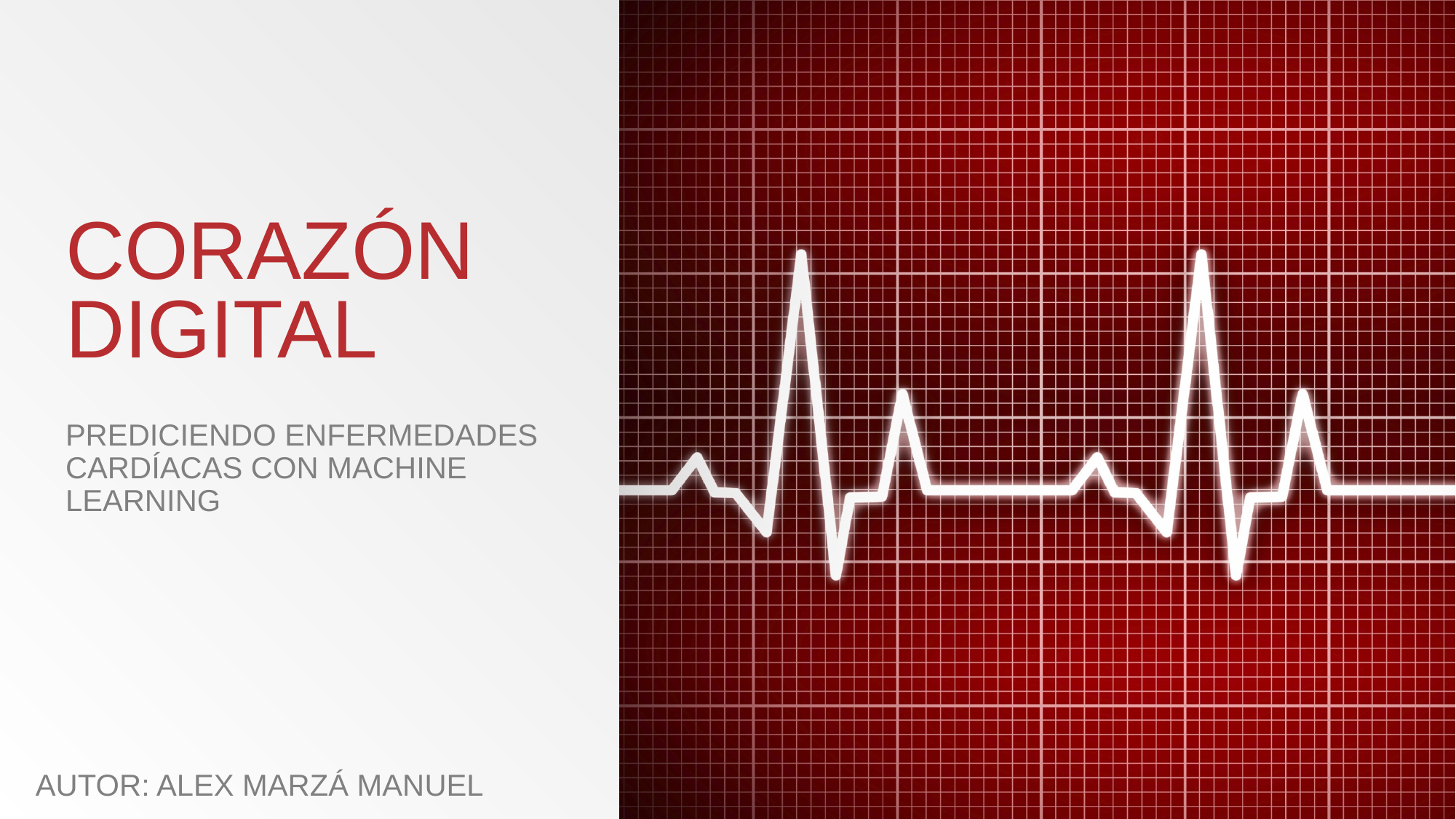

# CORAZÓN DIGITAL
PREDICIENDO ENFERMEDADES CARDÍACAS CON MACHINE LEARNING
Autor: Alex marzá manuel